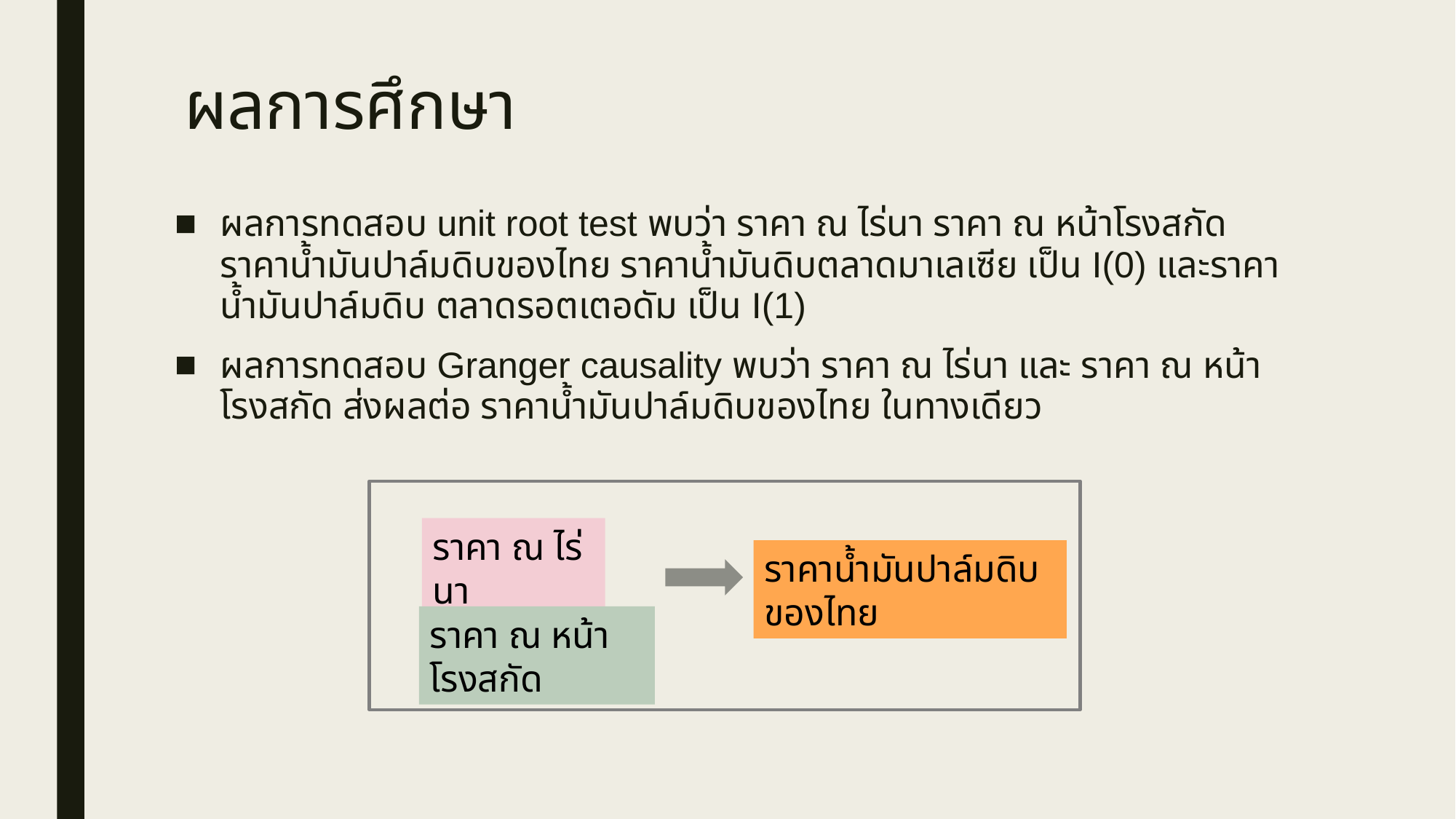

# ผลการศึกษา
ผลการทดสอบ unit root test พบว่า ราคา ณ ไร่นา ราคา ณ หน้าโรงสกัด ราคาน้ำมันปาล์มดิบของไทย ราคาน้ำมันดิบตลาดมาเลเซีย เป็น I(0) และราคาน้ำมันปาล์มดิบ ตลาดรอตเตอดัม เป็น I(1)
ผลการทดสอบ Granger causality พบว่า ราคา ณ ไร่นา และ ราคา ณ หน้าโรงสกัด ส่งผลต่อ ราคาน้ำมันปาล์มดิบของไทย ในทางเดียว

ราคา ณ ไร่นา
ราคาน้ำมันปาล์มดิบของไทย
ราคา ณ หน้าโรงสกัด